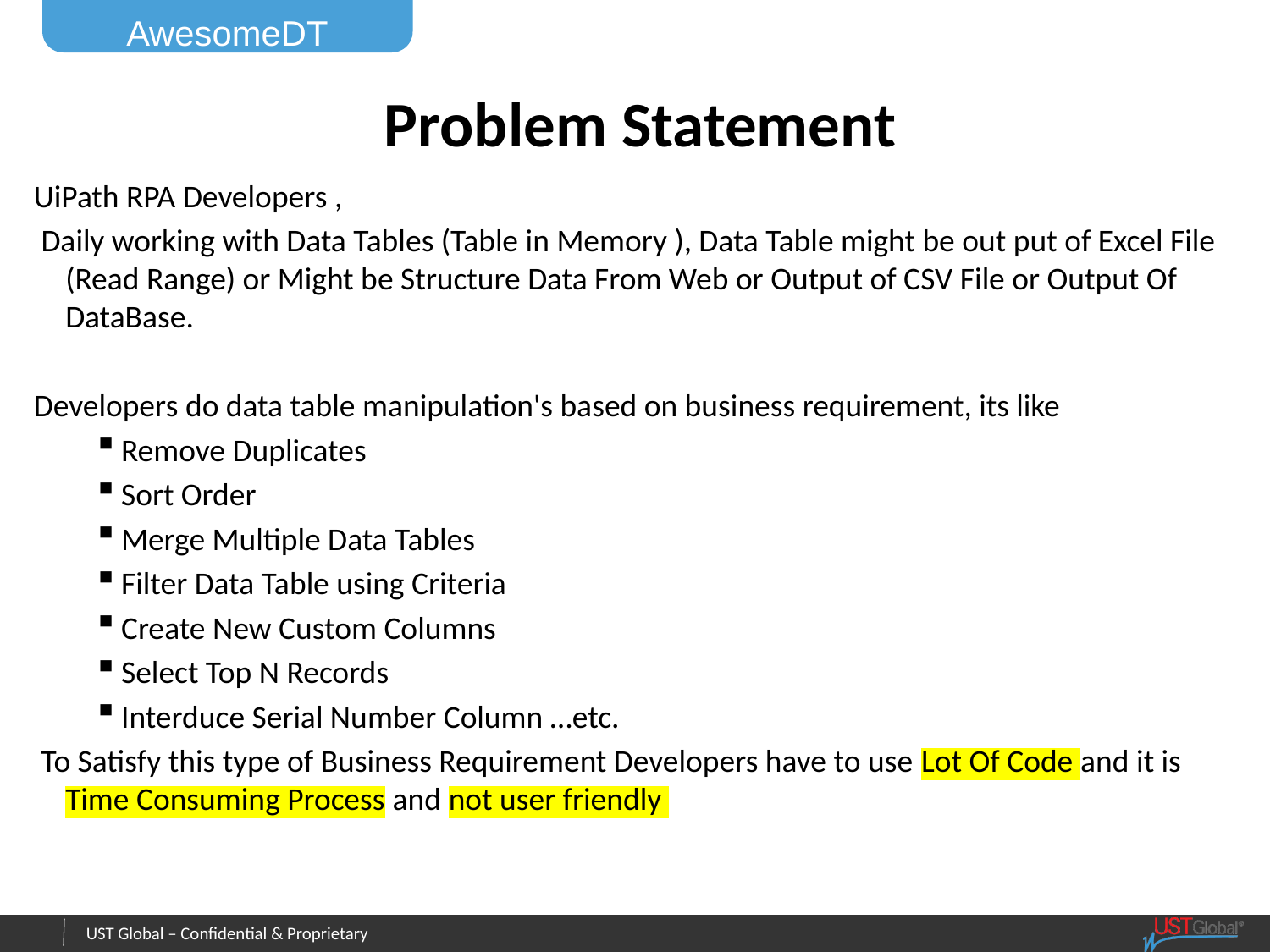

AwesomeDT
# Problem Statement
UiPath RPA Developers ,
 Daily working with Data Tables (Table in Memory ), Data Table might be out put of Excel File (Read Range) or Might be Structure Data From Web or Output of CSV File or Output Of DataBase.

Developers do data table manipulation's based on business requirement, its like
Remove Duplicates
Sort Order
Merge Multiple Data Tables
Filter Data Table using Criteria
Create New Custom Columns
Select Top N Records
Interduce Serial Number Column …etc.
 To Satisfy this type of Business Requirement Developers have to use Lot Of Code and it is Time Consuming Process and not user friendly